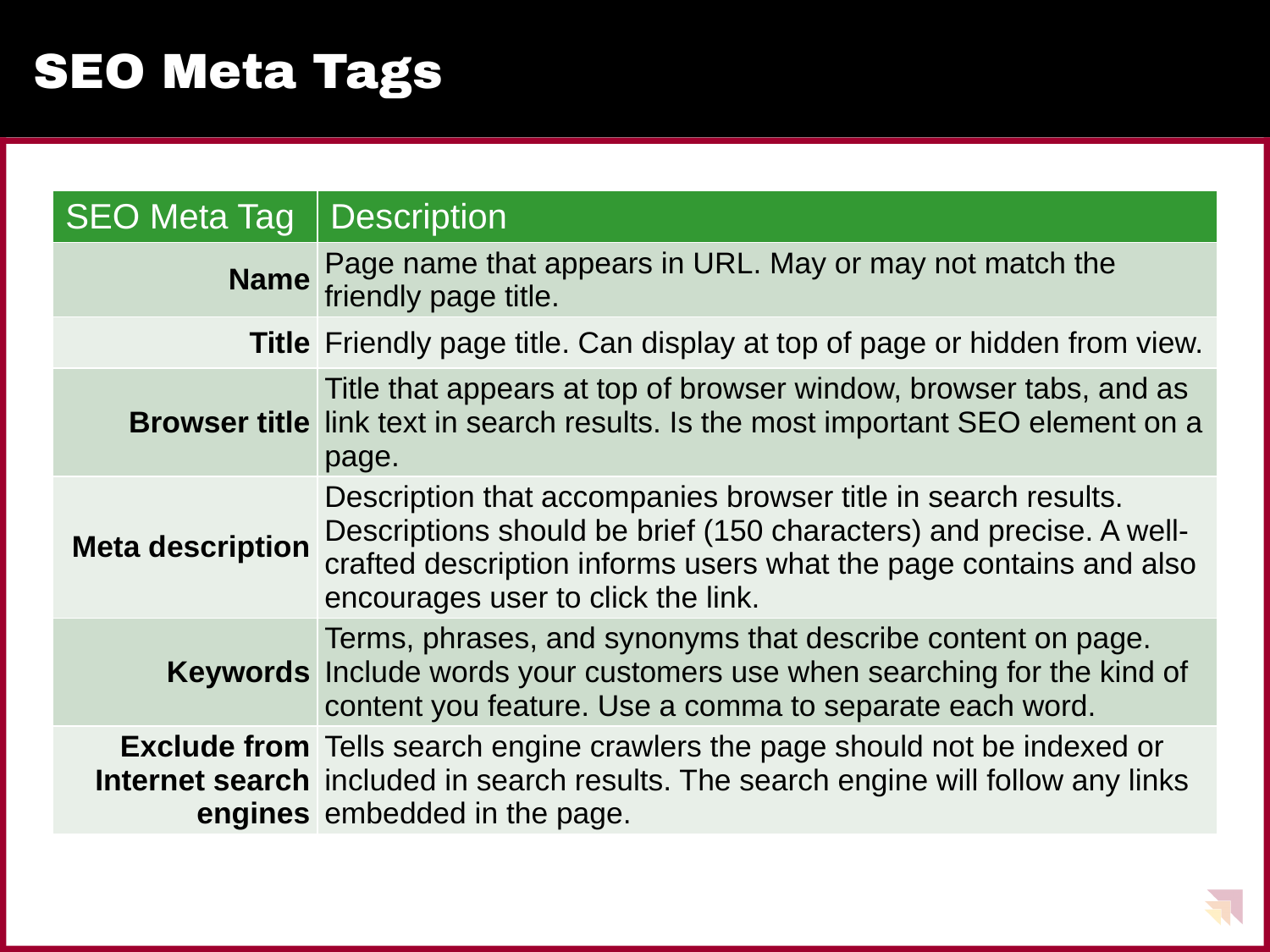

# SEO Meta Tags
| SEO Meta Tag | Description |
| --- | --- |
| Name | Page name that appears in URL. May or may not match the friendly page title. |
| Title | Friendly page title. Can display at top of page or hidden from view. |
| Browser title | Title that appears at top of browser window, browser tabs, and as link text in search results. Is the most important SEO element on a page. |
| Meta description | Description that accompanies browser title in search results. Descriptions should be brief (150 characters) and precise. A well-crafted description informs users what the page contains and also encourages user to click the link. |
| Keywords | Terms, phrases, and synonyms that describe content on page. Include words your customers use when searching for the kind of content you feature. Use a comma to separate each word. |
| Exclude from Internet search engines | Tells search engine crawlers the page should not be indexed or included in search results. The search engine will follow any links embedded in the page. |